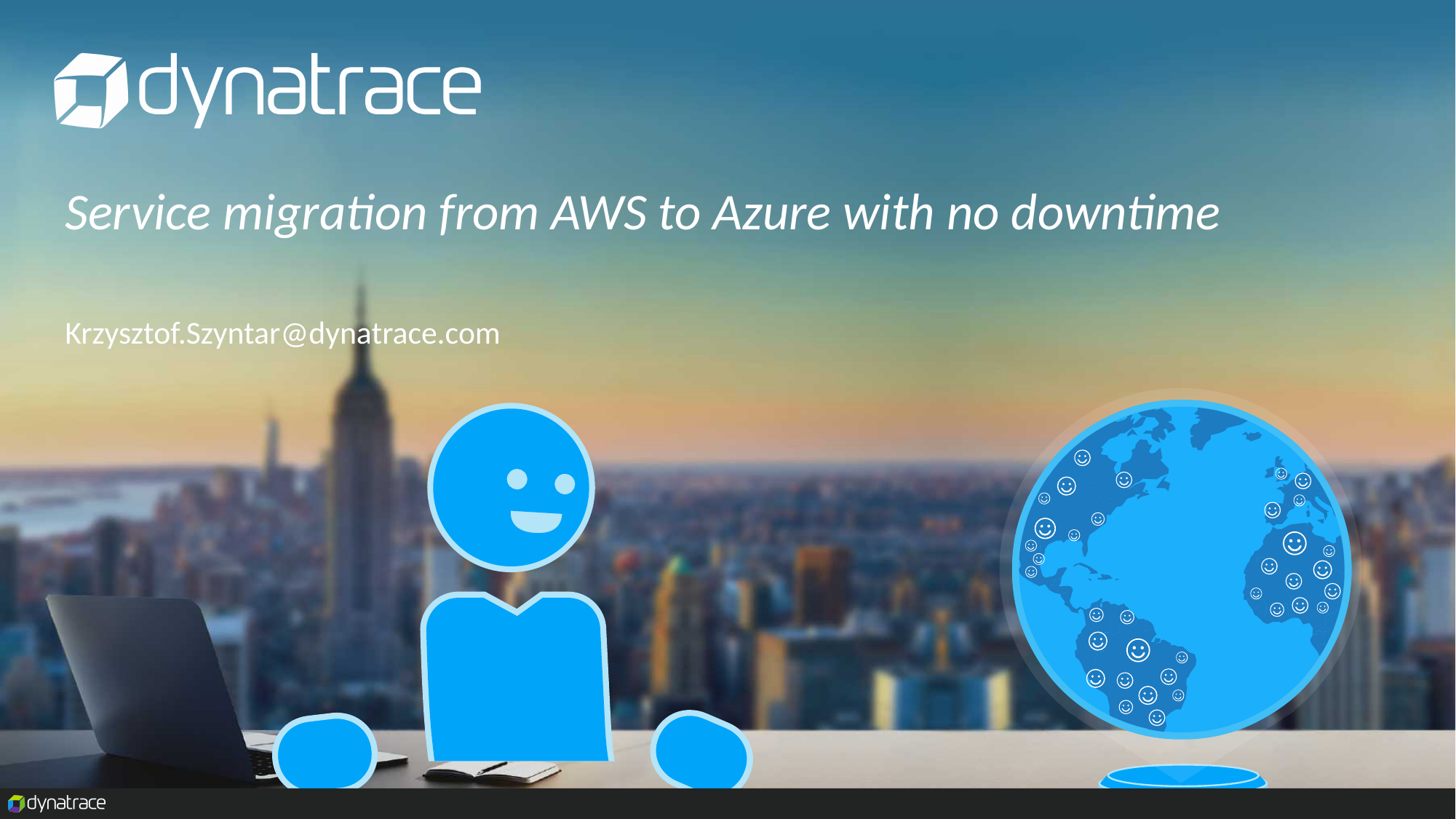

# Service migration from AWS to Azure with no downtime
Krzysztof.Szyntar@dynatrace.com